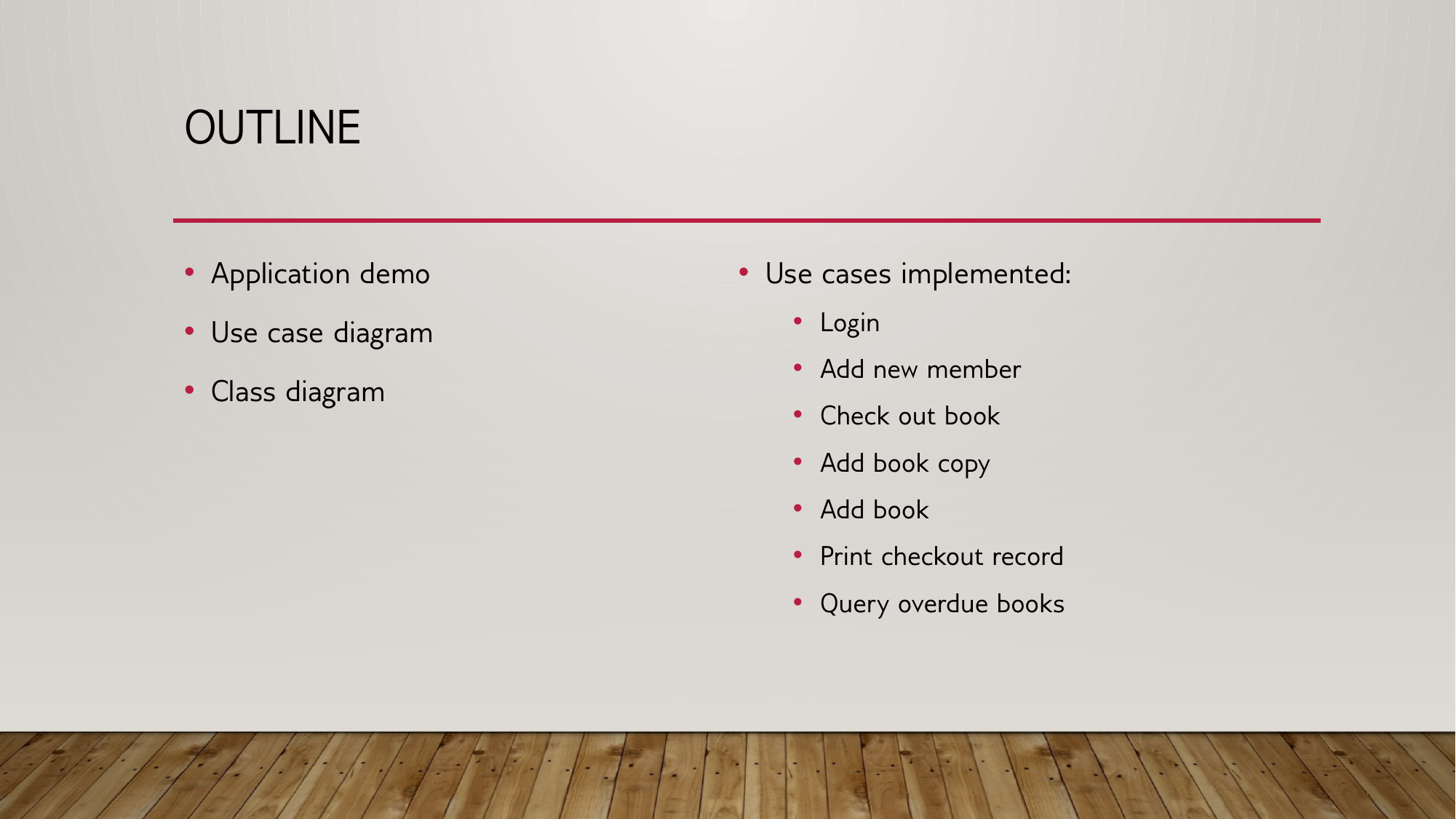

# outline
Application demo
Use case diagram
Class diagram

Use cases implemented:
Login
Add new member
Check out book
Add book copy
Add book
Print checkout record
Query overdue books